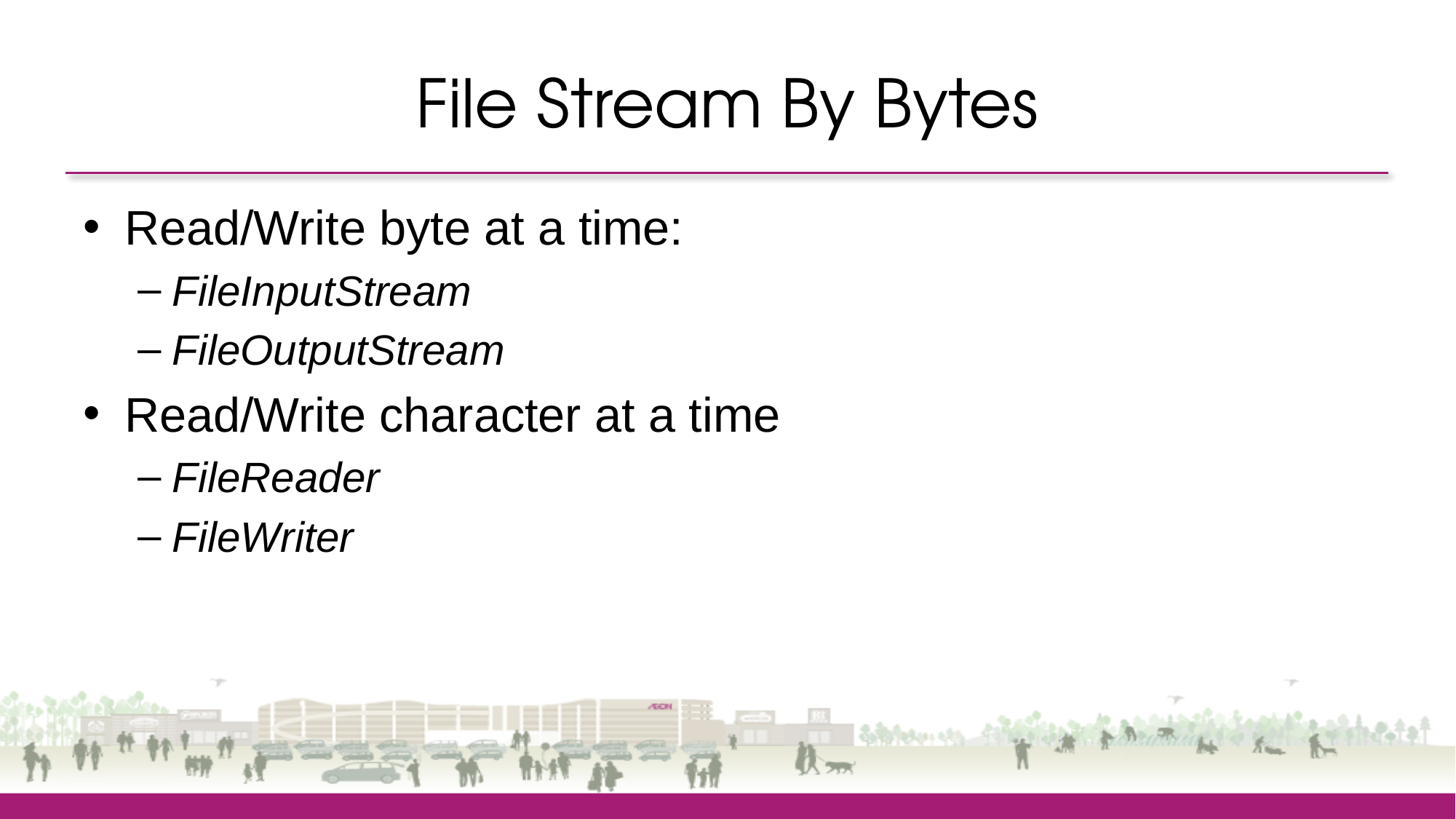

# File Stream By Bytes
Read/Write byte at a time:
FileInputStream
FileOutputStream
Read/Write character at a time
FileReader
FileWriter